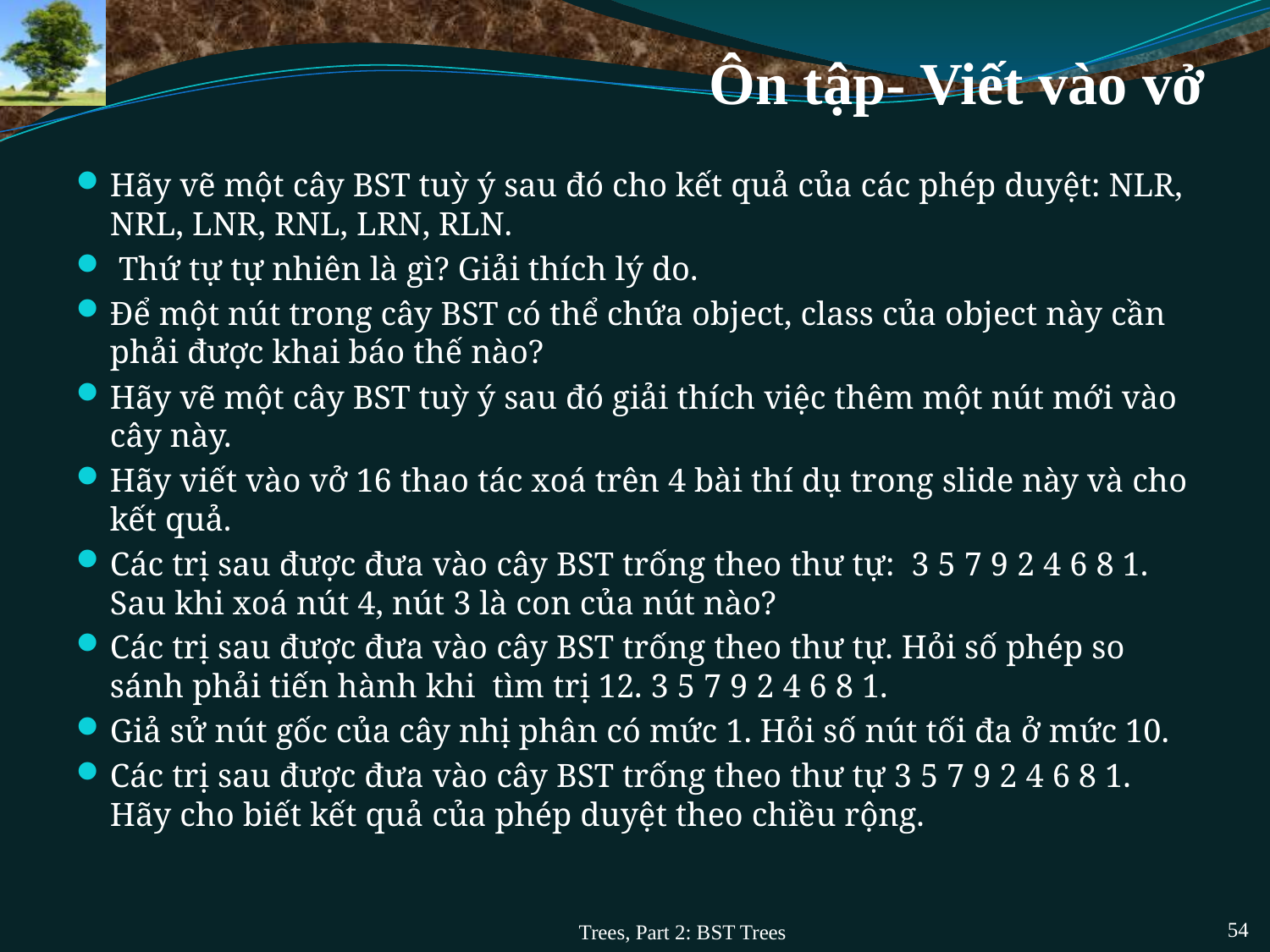

# Ôn tập- Viết vào vở
Hãy vẽ một cây BST tuỳ ý sau đó cho kết quả của các phép duyệt: NLR, NRL, LNR, RNL, LRN, RLN.
 Thứ tự tự nhiên là gì? Giải thích lý do.
Để một nút trong cây BST có thể chứa object, class của object này cần phải được khai báo thế nào?
Hãy vẽ một cây BST tuỳ ý sau đó giải thích việc thêm một nút mới vào cây này.
Hãy viết vào vở 16 thao tác xoá trên 4 bài thí dụ trong slide này và cho kết quả.
Các trị sau được đưa vào cây BST trống theo thư tự:  3 5 7 9 2 4 6 8 1. Sau khi xoá nút 4, nút 3 là con của nút nào?
Các trị sau được đưa vào cây BST trống theo thư tự. Hỏi số phép so sánh phải tiến hành khi  tìm trị 12. 3 5 7 9 2 4 6 8 1.
Giả sử nút gốc của cây nhị phân có mức 1. Hỏi số nút tối đa ở mức 10.
Các trị sau được đưa vào cây BST trống theo thư tự 3 5 7 9 2 4 6 8 1. Hãy cho biết kết quả của phép duyệt theo chiều rộng.

Trees, Part 2: BST Trees
54